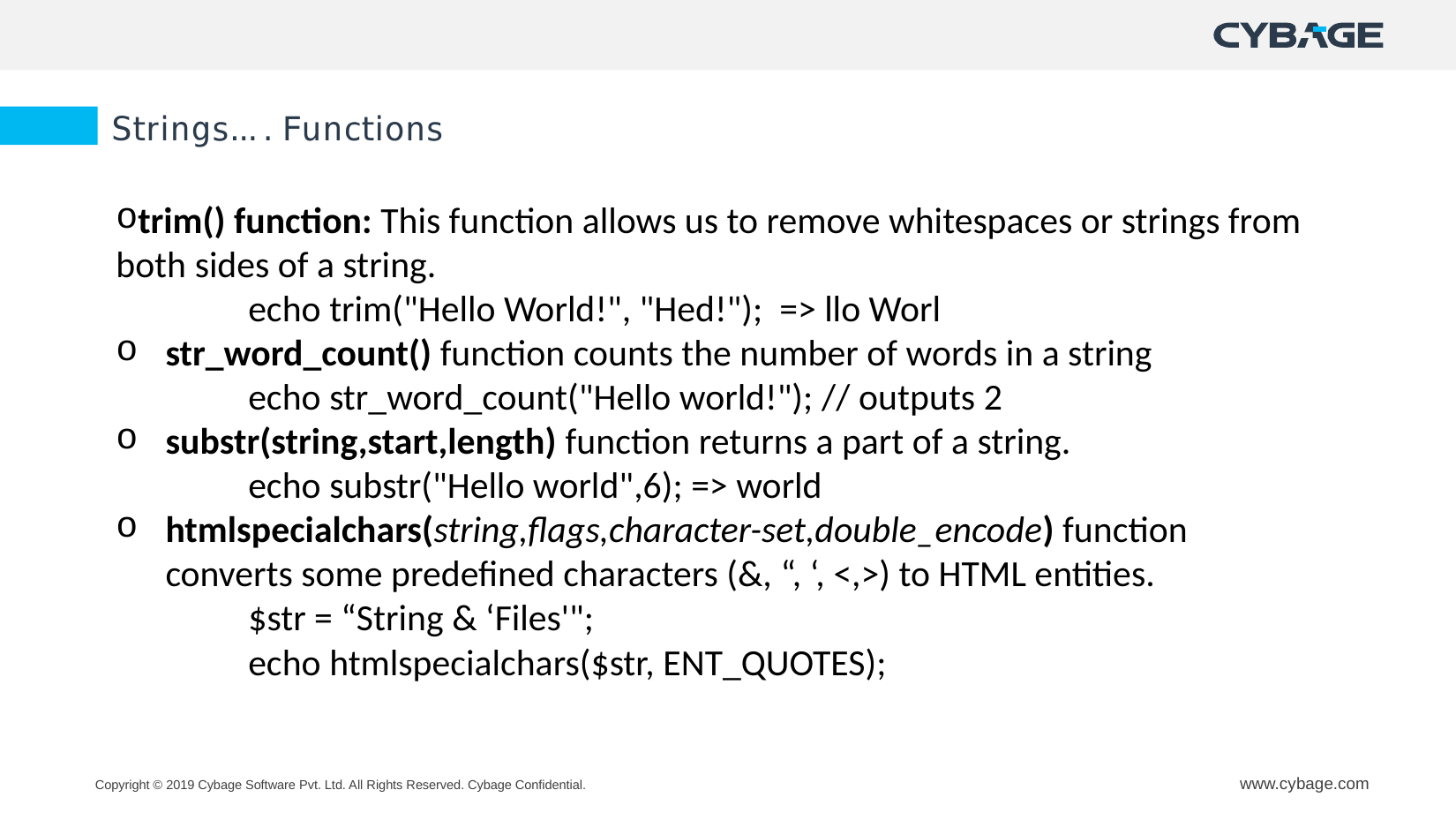

Strings…. Functions

trim() function: This function allows us to remove whitespaces or strings from both sides of a string.
	echo trim("Hello World!", "Hed!");  => llo Worl
str_word_count() function counts the number of words in a string
	echo str_word_count("Hello world!"); // outputs 2
substr(string,start,length) function returns a part of a string.
	echo substr("Hello world",6); => world
htmlspecialchars(string,flags,character-set,double_encode) function converts some predefined characters (&, “, ‘, <,>) to HTML entities.
	$str = “String & ‘Files'";
	echo htmlspecialchars($str, ENT_QUOTES);